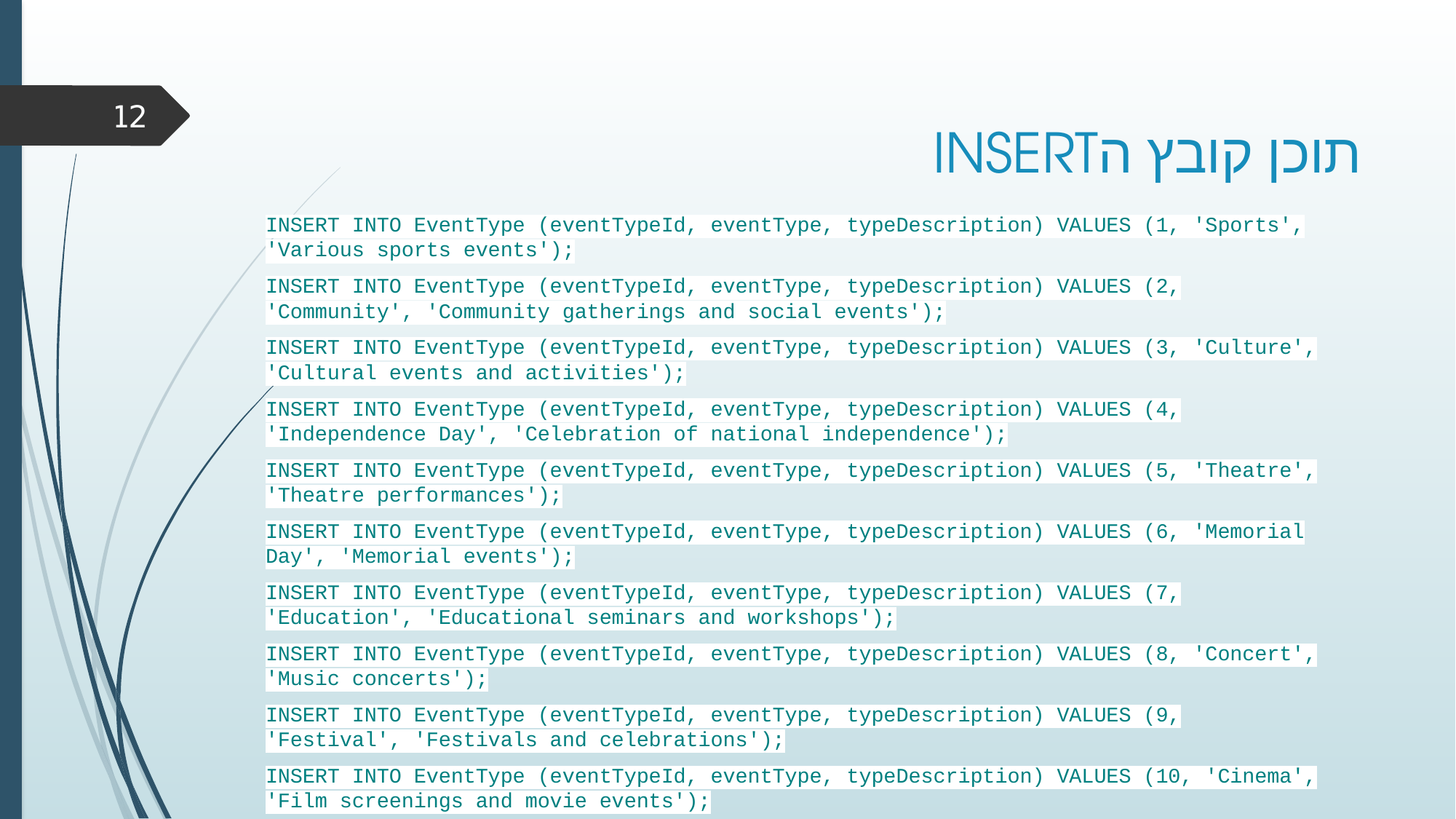

# תוכן קובץ הINSERT
12
INSERT INTO EventType (eventTypeId, eventType, typeDescription) VALUES (1, 'Sports', 'Various sports events');
INSERT INTO EventType (eventTypeId, eventType, typeDescription) VALUES (2, 'Community', 'Community gatherings and social events');
INSERT INTO EventType (eventTypeId, eventType, typeDescription) VALUES (3, 'Culture', 'Cultural events and activities');
INSERT INTO EventType (eventTypeId, eventType, typeDescription) VALUES (4, 'Independence Day', 'Celebration of national independence');
INSERT INTO EventType (eventTypeId, eventType, typeDescription) VALUES (5, 'Theatre', 'Theatre performances');
INSERT INTO EventType (eventTypeId, eventType, typeDescription) VALUES (6, 'Memorial Day', 'Memorial events');
INSERT INTO EventType (eventTypeId, eventType, typeDescription) VALUES (7, 'Education', 'Educational seminars and workshops');
INSERT INTO EventType (eventTypeId, eventType, typeDescription) VALUES (8, 'Concert', 'Music concerts');
INSERT INTO EventType (eventTypeId, eventType, typeDescription) VALUES (9, 'Festival', 'Festivals and celebrations');
INSERT INTO EventType (eventTypeId, eventType, typeDescription) VALUES (10, 'Cinema', 'Film screenings and movie events');